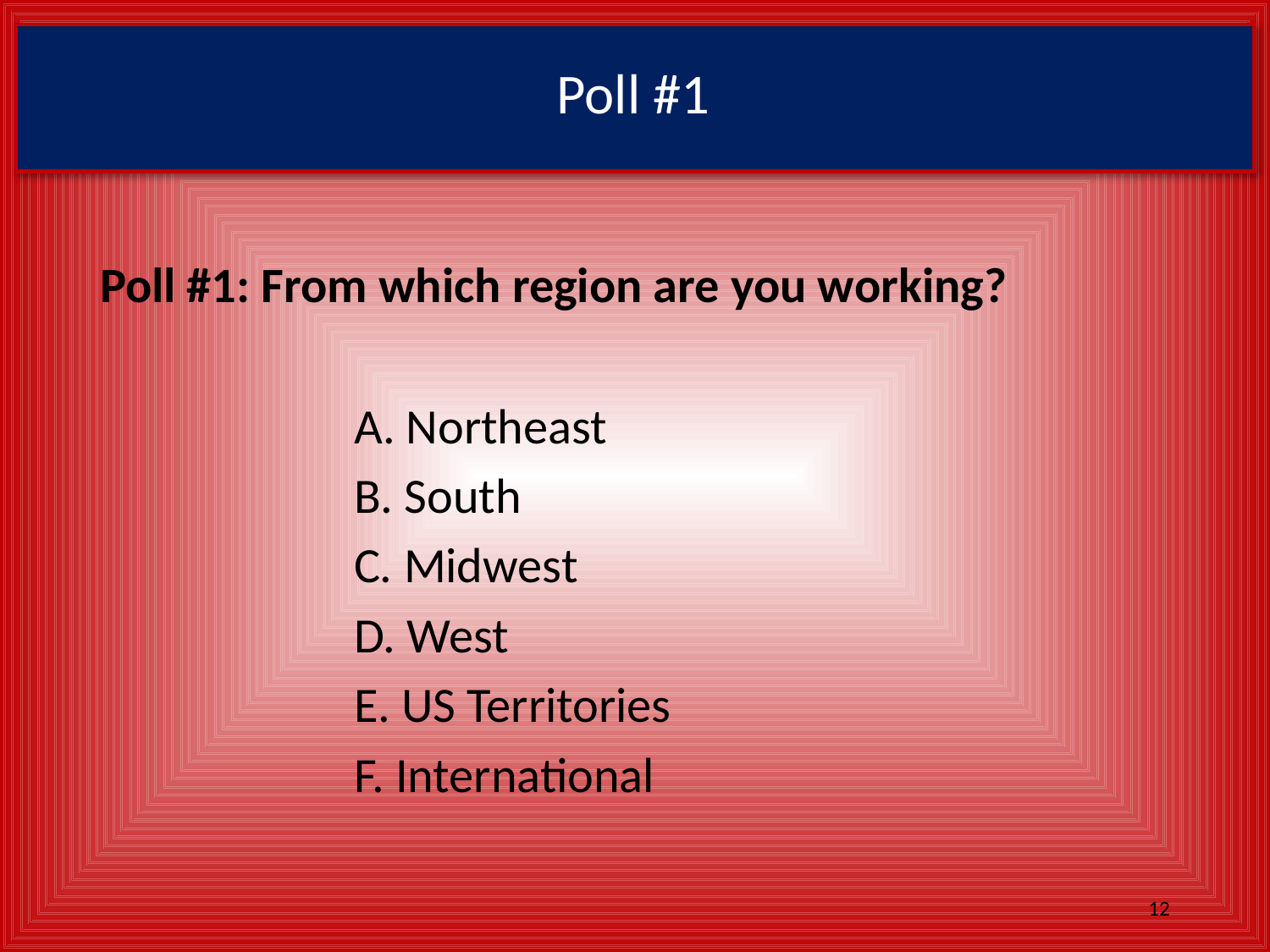

# Poll #1
Poll #1: From which region are you working?

A. Northeast
B. South
C. Midwest
D. West
E. US Territories
F. International

12